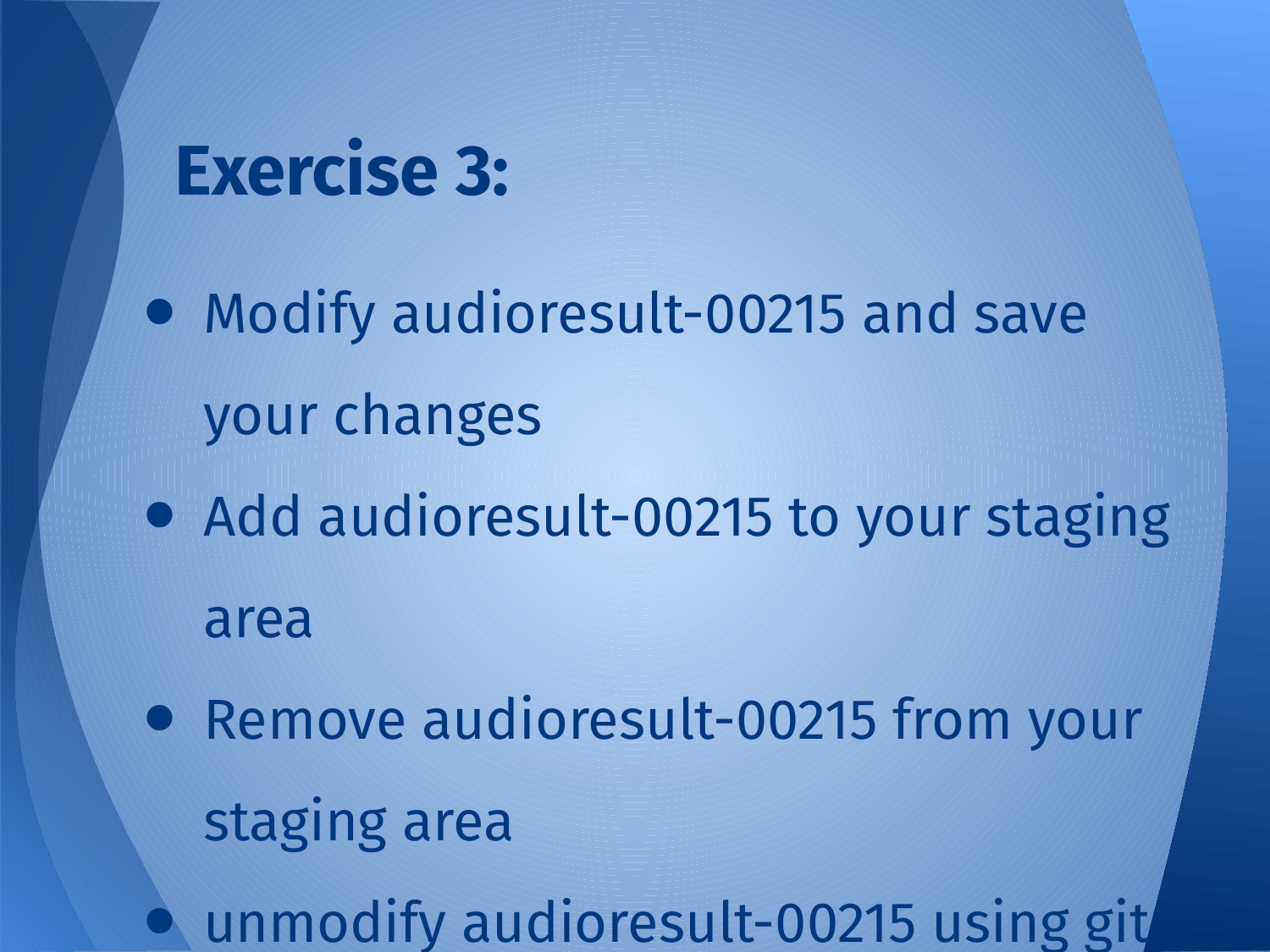

# Exercise 3:
Modify audioresult-00215 and save your changes
Add audioresult-00215 to your staging area
Remove audioresult-00215 from your staging area
unmodify audioresult-00215 using git